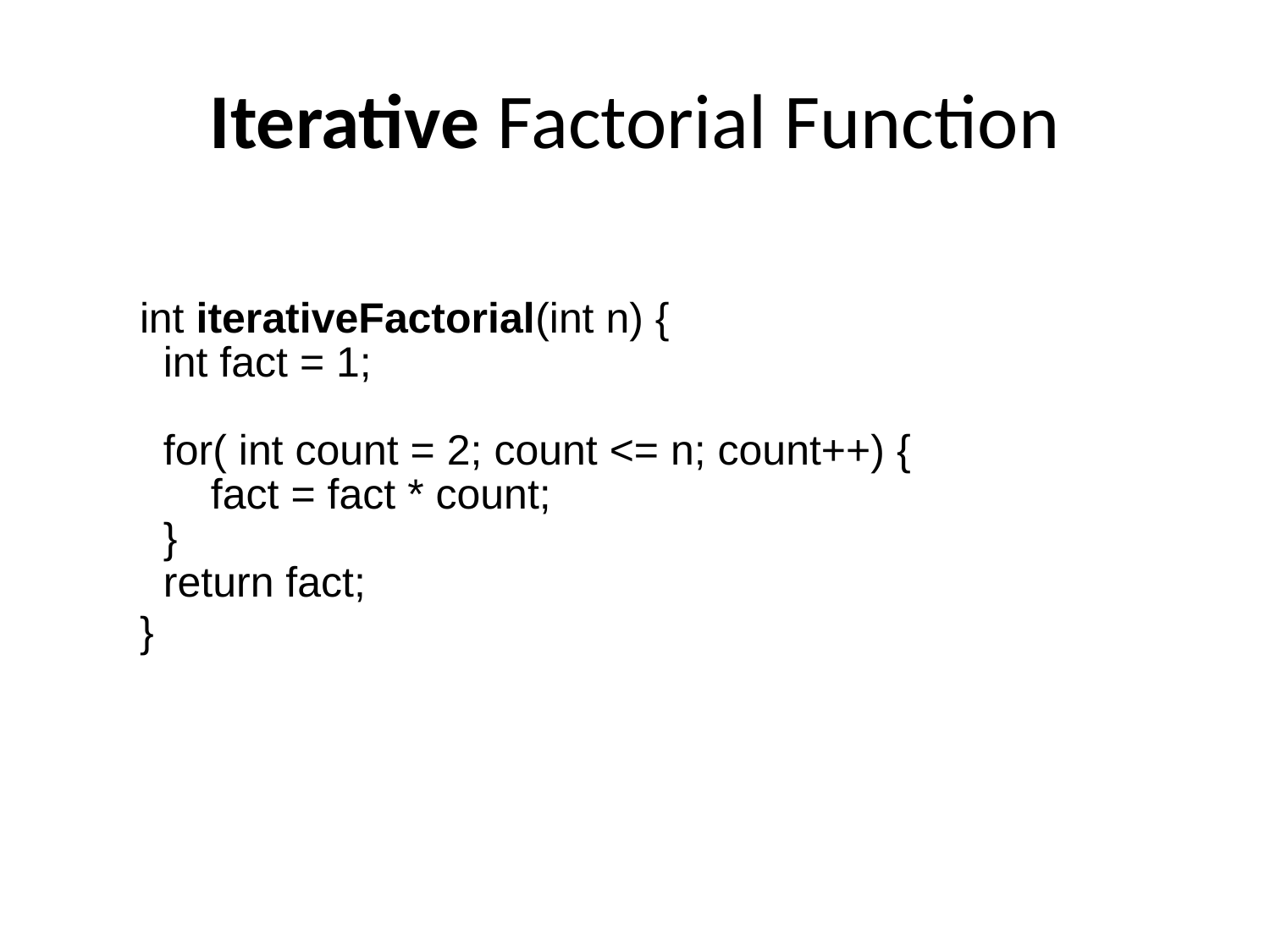

# Iterative Factorial Function

int iterativeFactorial(int n) {
  int fact = 1;

  for( int count = 2; count <= n; count++) {
      fact = fact * count;
  }
  return fact;
}